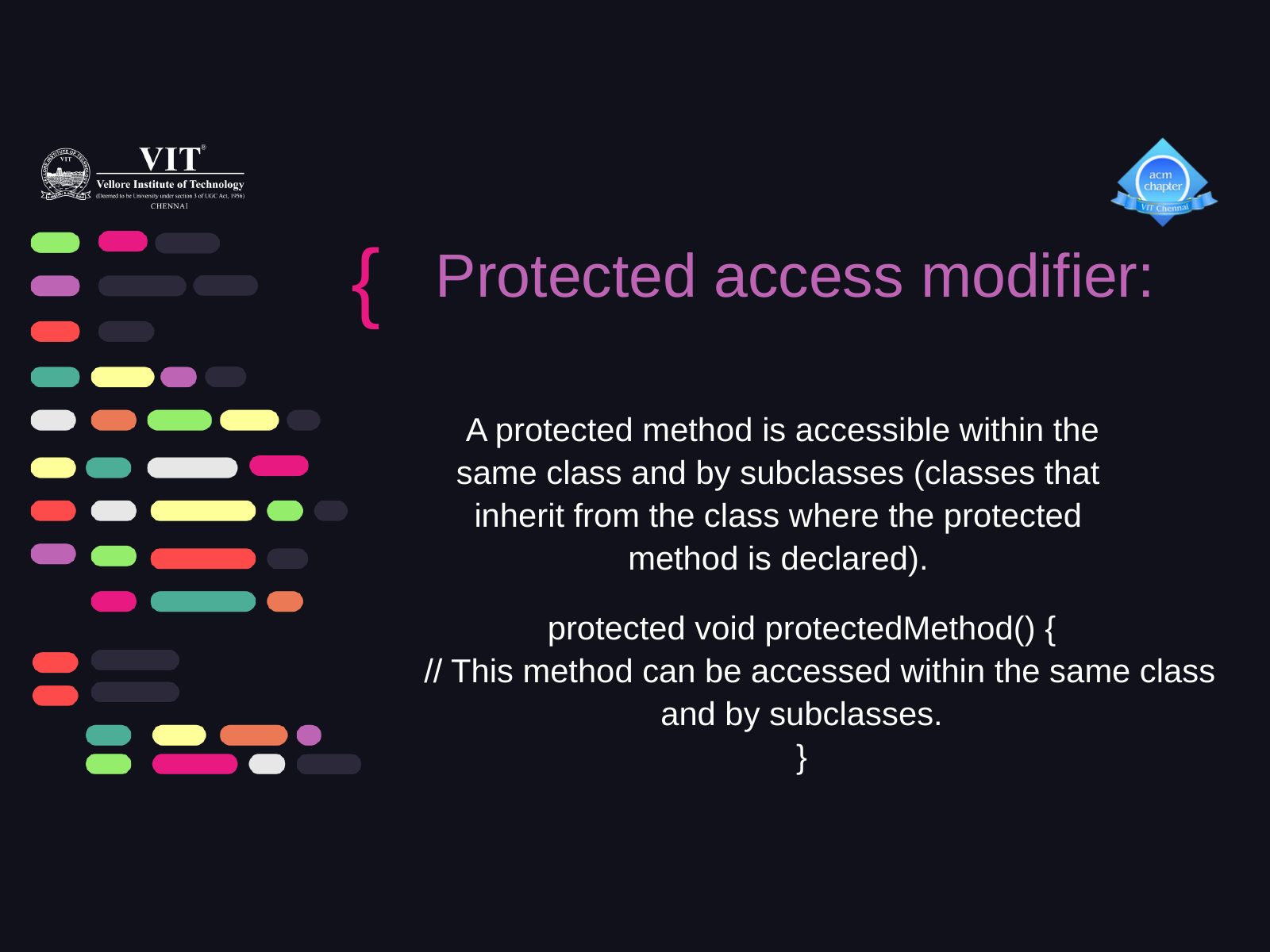

{
Protected access modifier:

 A protected method is accessible within the same class and by subclasses (classes that inherit from the class where the protected method is declared).
protected void protectedMethod() {
    // This method can be accessed within the same class and by subclasses.
}